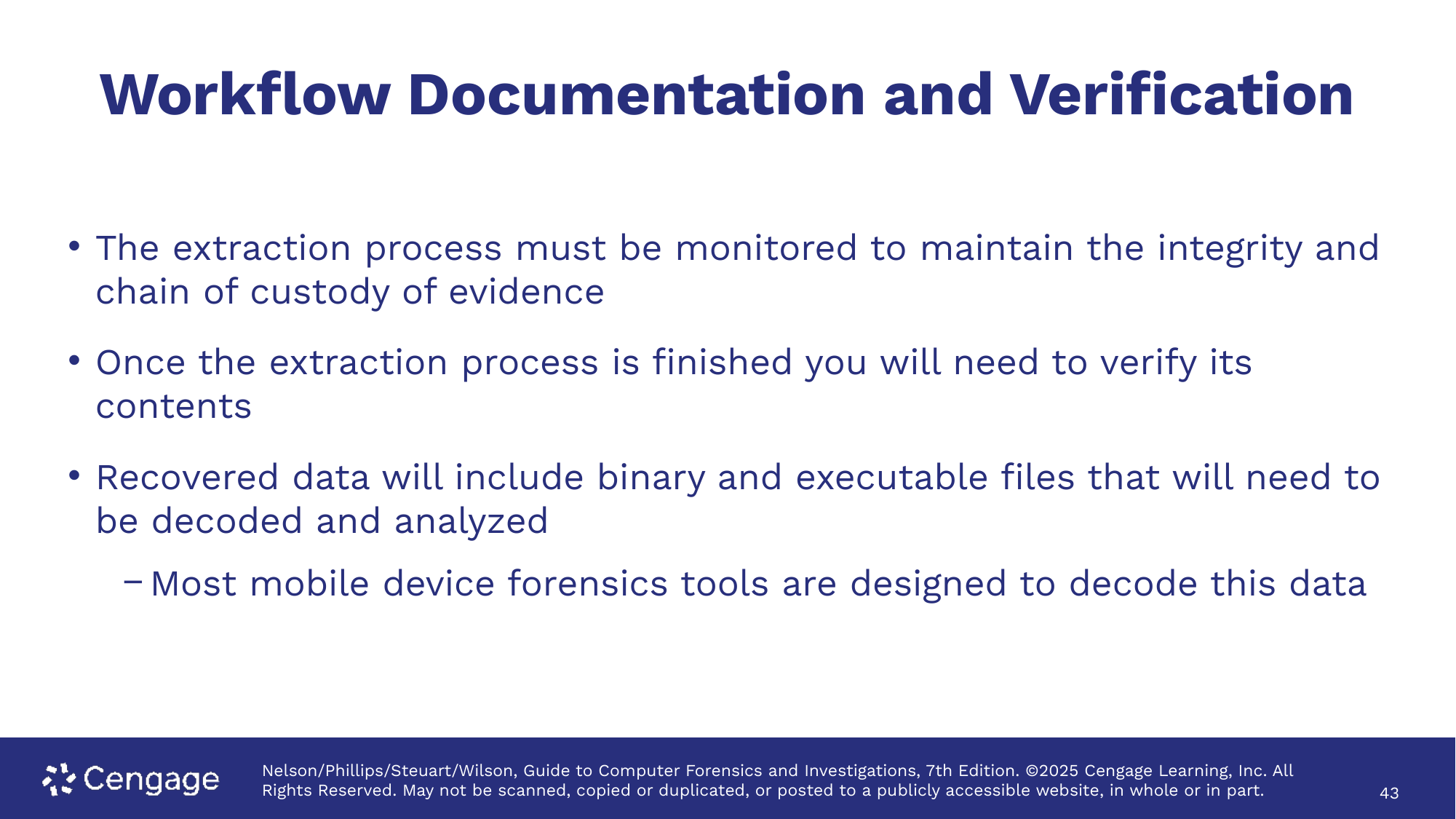

# Workflow Documentation and Verification
The extraction process must be monitored to maintain the integrity and chain of custody of evidence
Once the extraction process is finished you will need to verify its contents
Recovered data will include binary and executable files that will need to be decoded and analyzed
Most mobile device forensics tools are designed to decode this data